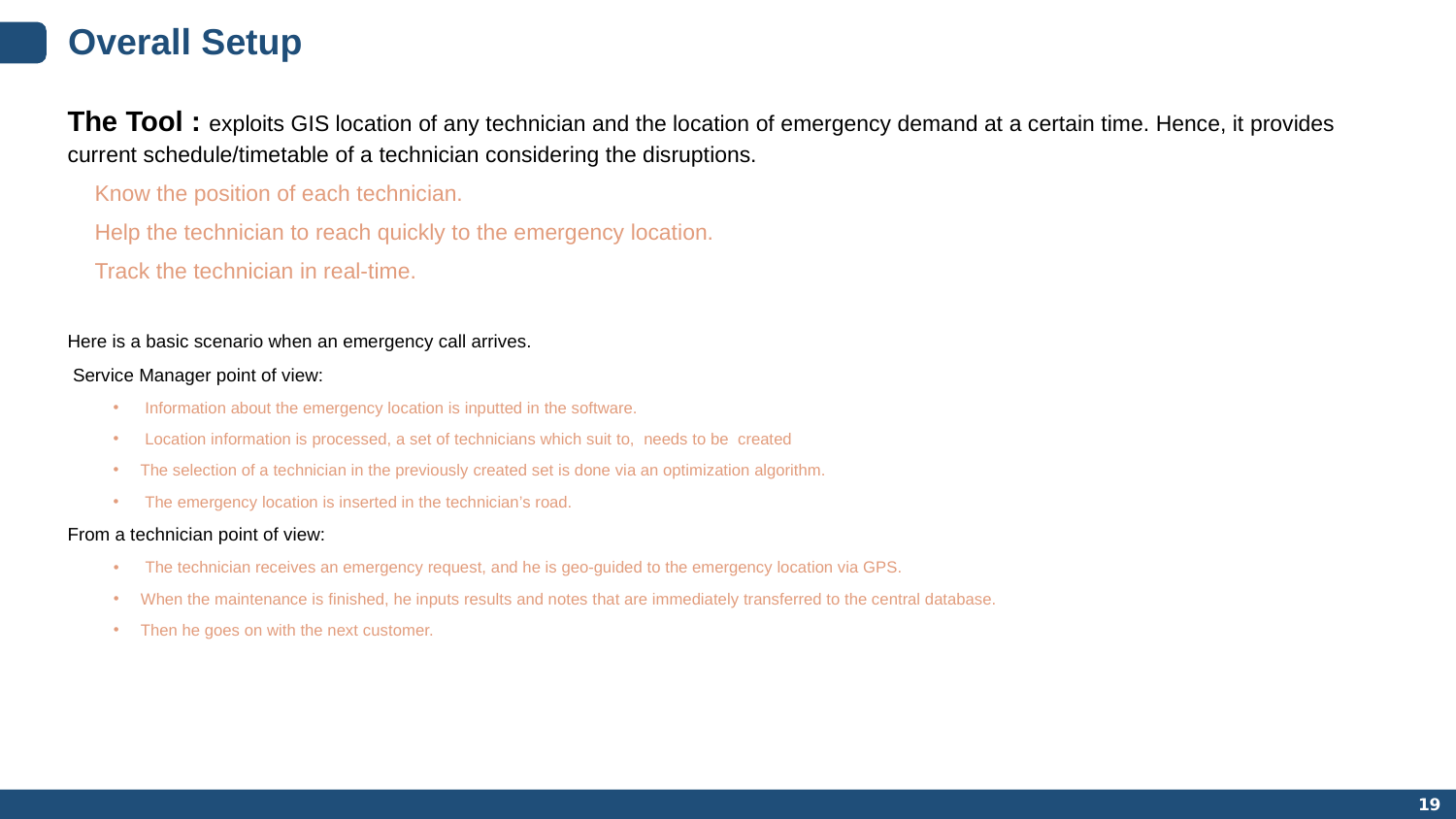

# Overall Setup
The Tool : exploits GIS location of any technician and the location of emergency demand at a certain time. Hence, it provides current schedule/timetable of a technician considering the disruptions.
Know the position of each technician.
Help the technician to reach quickly to the emergency location.
Track the technician in real-time.

Here is a basic scenario when an emergency call arrives.
 Service Manager point of view:
 Information about the emergency location is inputted in the software.
 Location information is processed, a set of technicians which suit to,  needs to be  created
The selection of a technician in the previously created set is done via an optimization algorithm.
 The emergency location is inserted in the technician’s road.
From a technician point of view:
 The technician receives an emergency request, and he is geo-guided to the emergency location via GPS.
When the maintenance is finished, he inputs results and notes that are immediately transferred to the central database.
Then he goes on with the next customer.